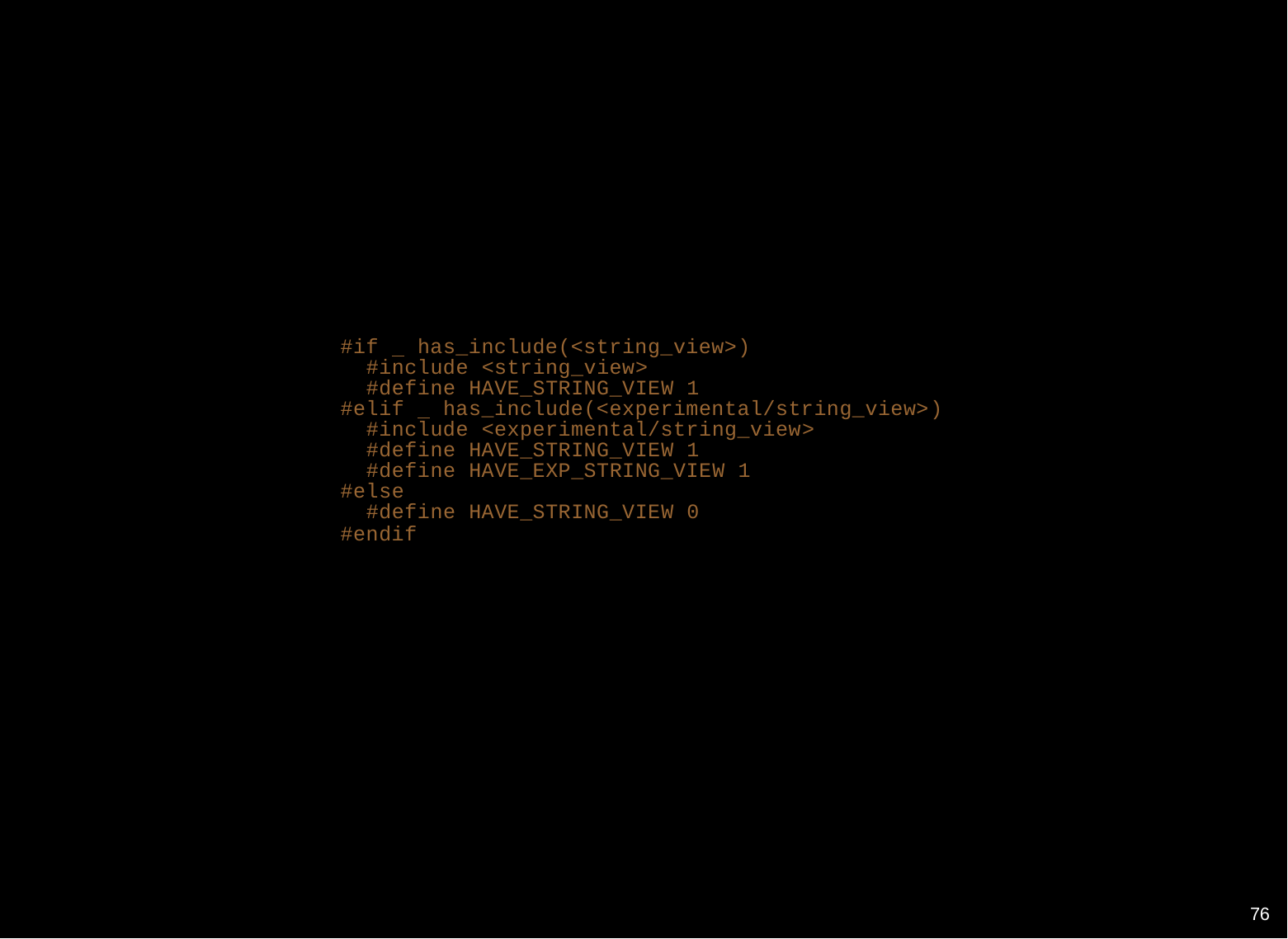

#if   has_include(<string_view>)
#include <string_view>
#define HAVE_STRING_VIEW 1
#elif   has_include(<experimental/string_view>)
#include <experimental/string_view>
#define HAVE_STRING_VIEW 1
#define HAVE_EXP_STRING_VIEW 1
#else
#define HAVE_STRING_VIEW 0
#endif

76